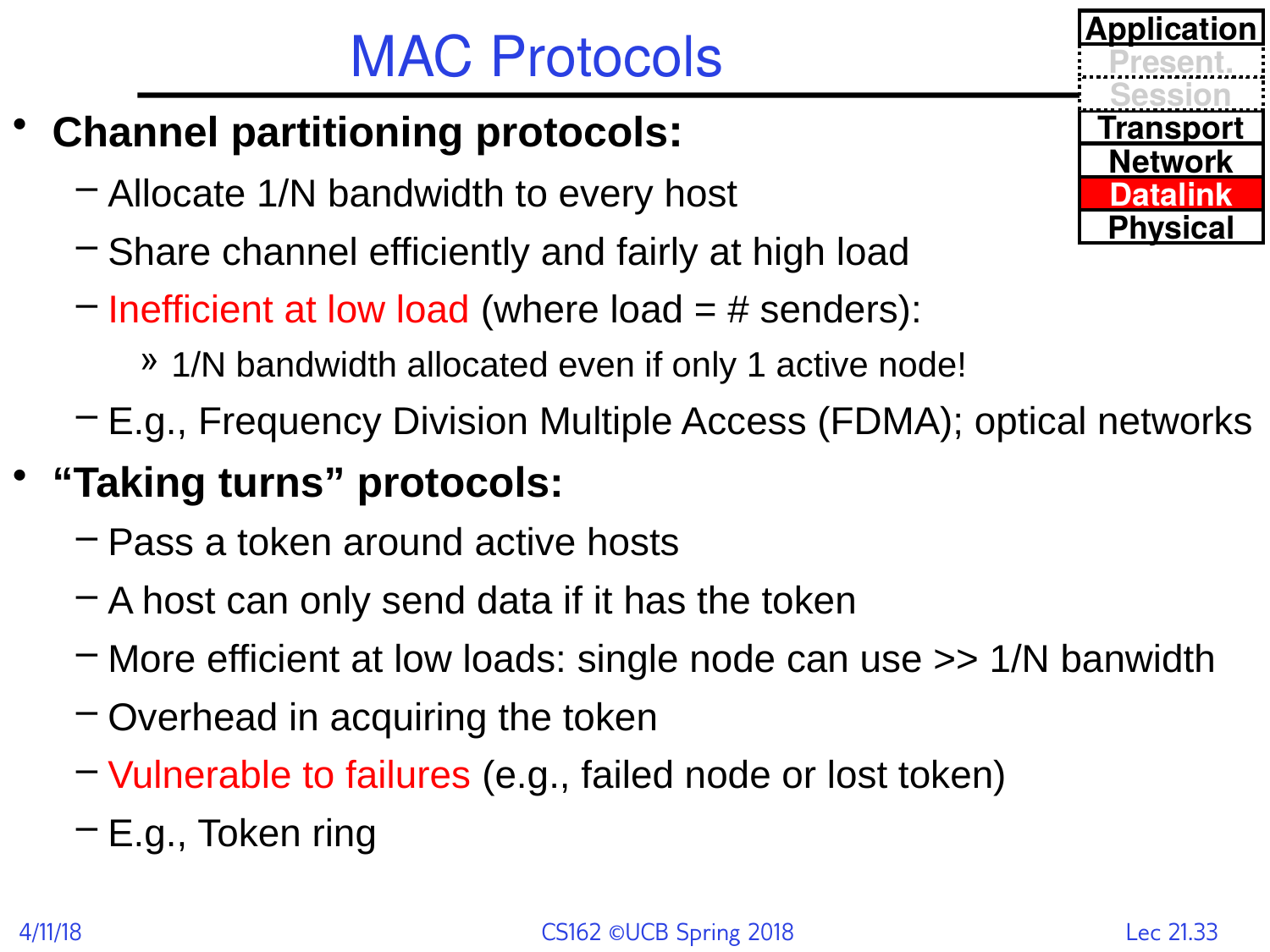

Application
# MAC Protocols
Present.
Session
Channel partitioning protocols:
Allocate 1/N bandwidth to every host
Share channel efficiently and fairly at high load
Inefficient at low load (where load = # senders):
1/N bandwidth allocated even if only 1 active node!
E.g., Frequency Division Multiple Access (FDMA); optical networks
“Taking turns” protocols:
Pass a token around active hosts
A host can only send data if it has the token
More efficient at low loads: single node can use >> 1/N banwidth
Overhead in acquiring the token
Vulnerable to failures (e.g., failed node or lost token)
E.g., Token ring
Transport
Network
Datalink
Physical